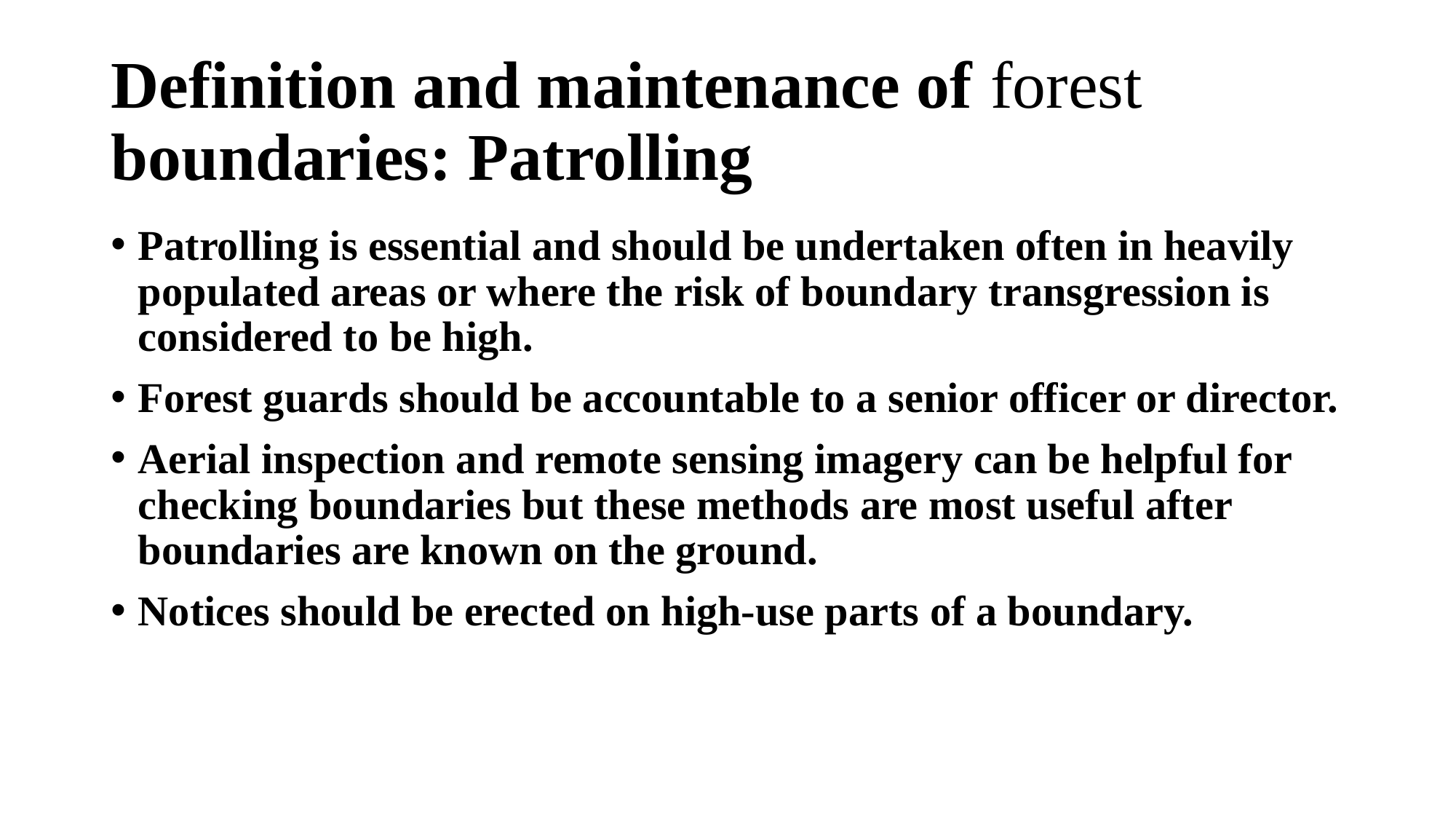

# Definition and maintenance of forest boundaries: Patrolling
Patrolling is essential and should be undertaken often in heavily populated areas or where the risk of boundary transgression is considered to be high.
Forest guards should be accountable to a senior officer or director.
Aerial inspection and remote sensing imagery can be helpful for checking boundaries but these methods are most useful after boundaries are known on the ground.
Notices should be erected on high-use parts of a boundary.